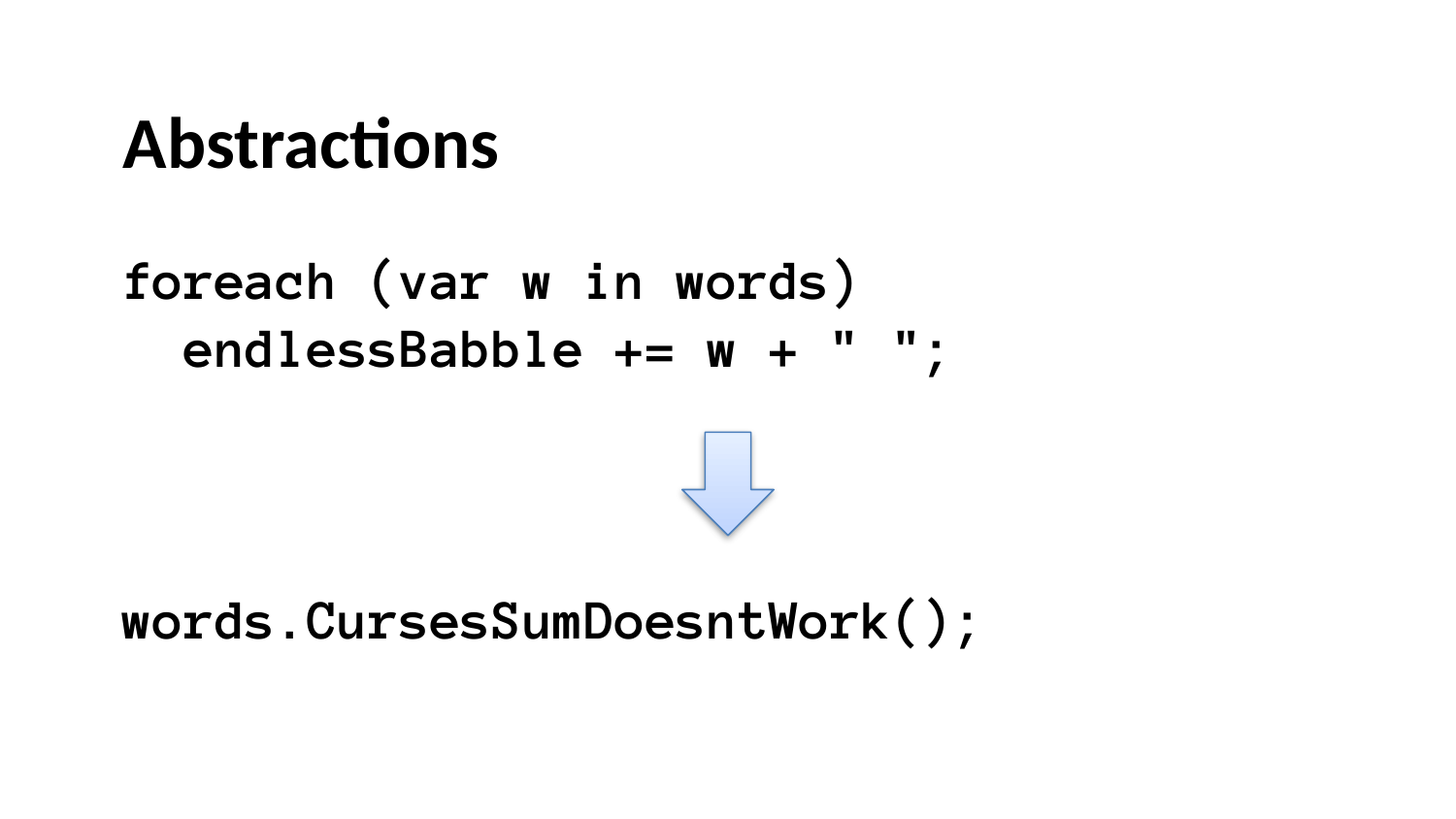

Abstractions
foreach (var w in words)
  endlessBabble += w + " ";

words.CursesSumDoesntWork();